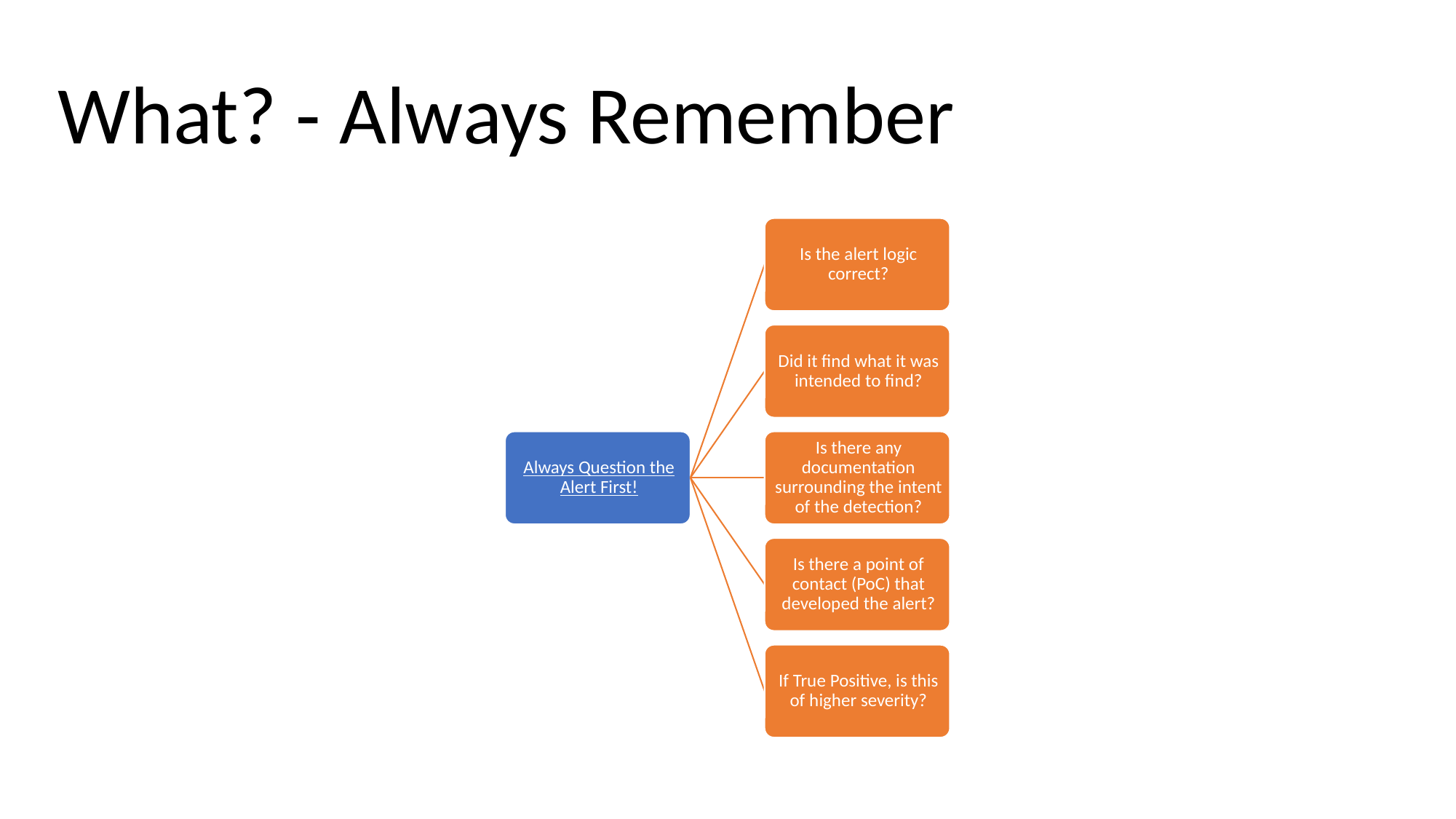

# What? - Always Remember
Always Question the Alert First!

Is the alert logic correct?

Did it find what it was intended to find?

Is there any documentation surrounding the intent of the detection?

Is there a point of contact (PoC) that developed the alert?

If True Positive, is this of higher severity?